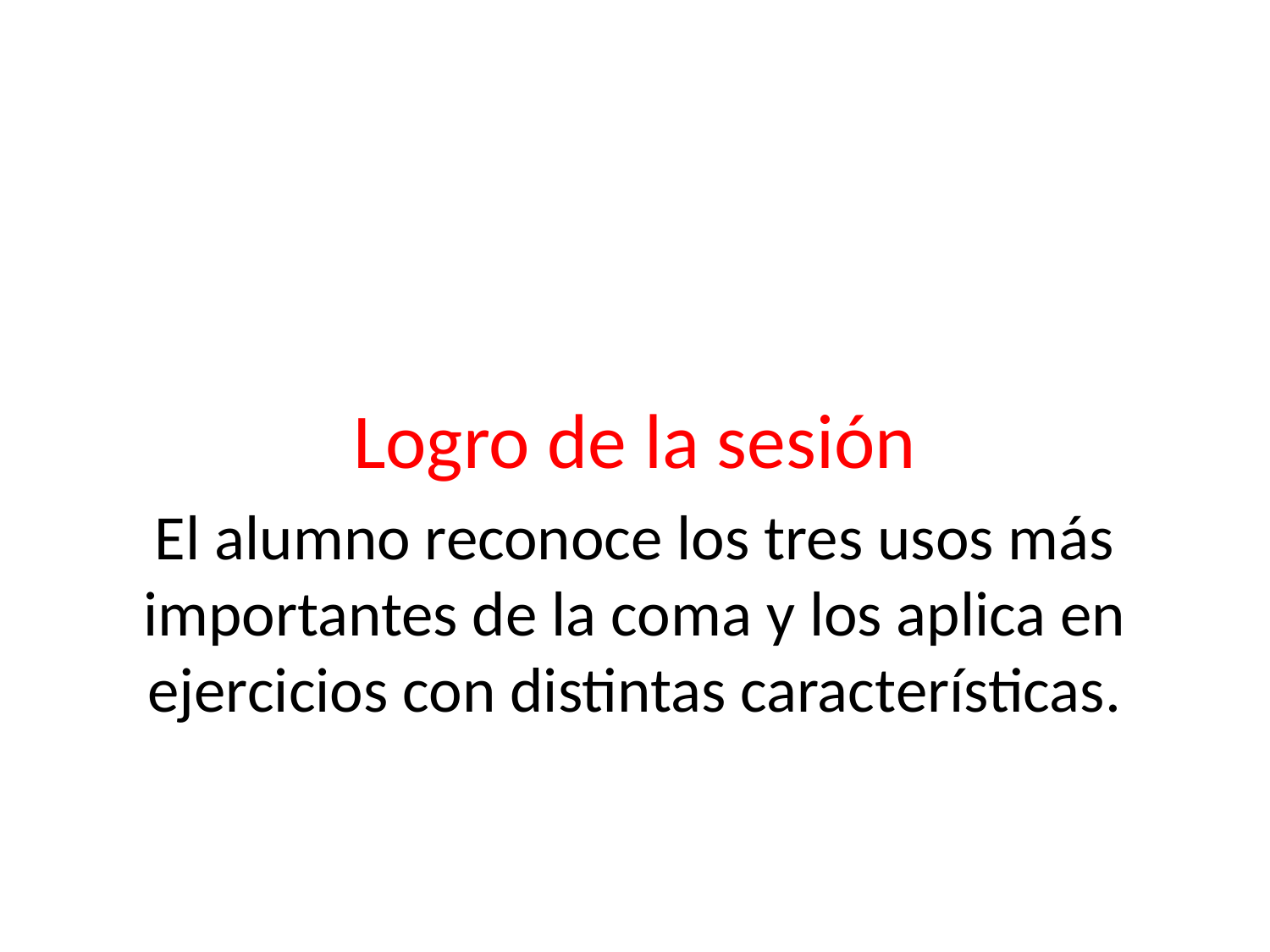

#

Logro de la sesión
El alumno reconoce los tres usos más importantes de la coma y los aplica en ejercicios con distintas características.